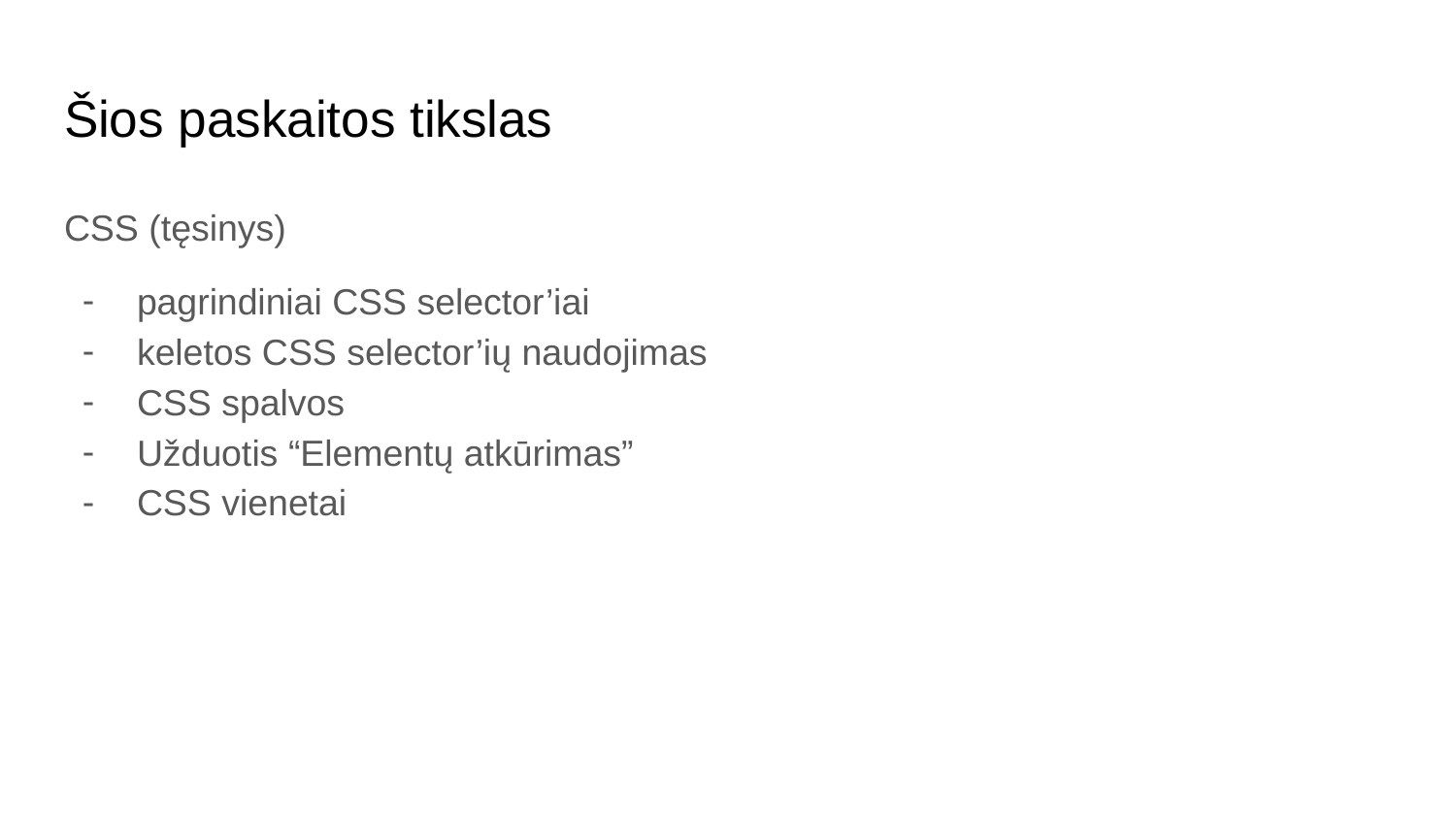

# Šios paskaitos tikslas
CSS (tęsinys)
pagrindiniai CSS selector’iai
keletos CSS selector’ių naudojimas
CSS spalvos
Užduotis “Elementų atkūrimas”
CSS vienetai